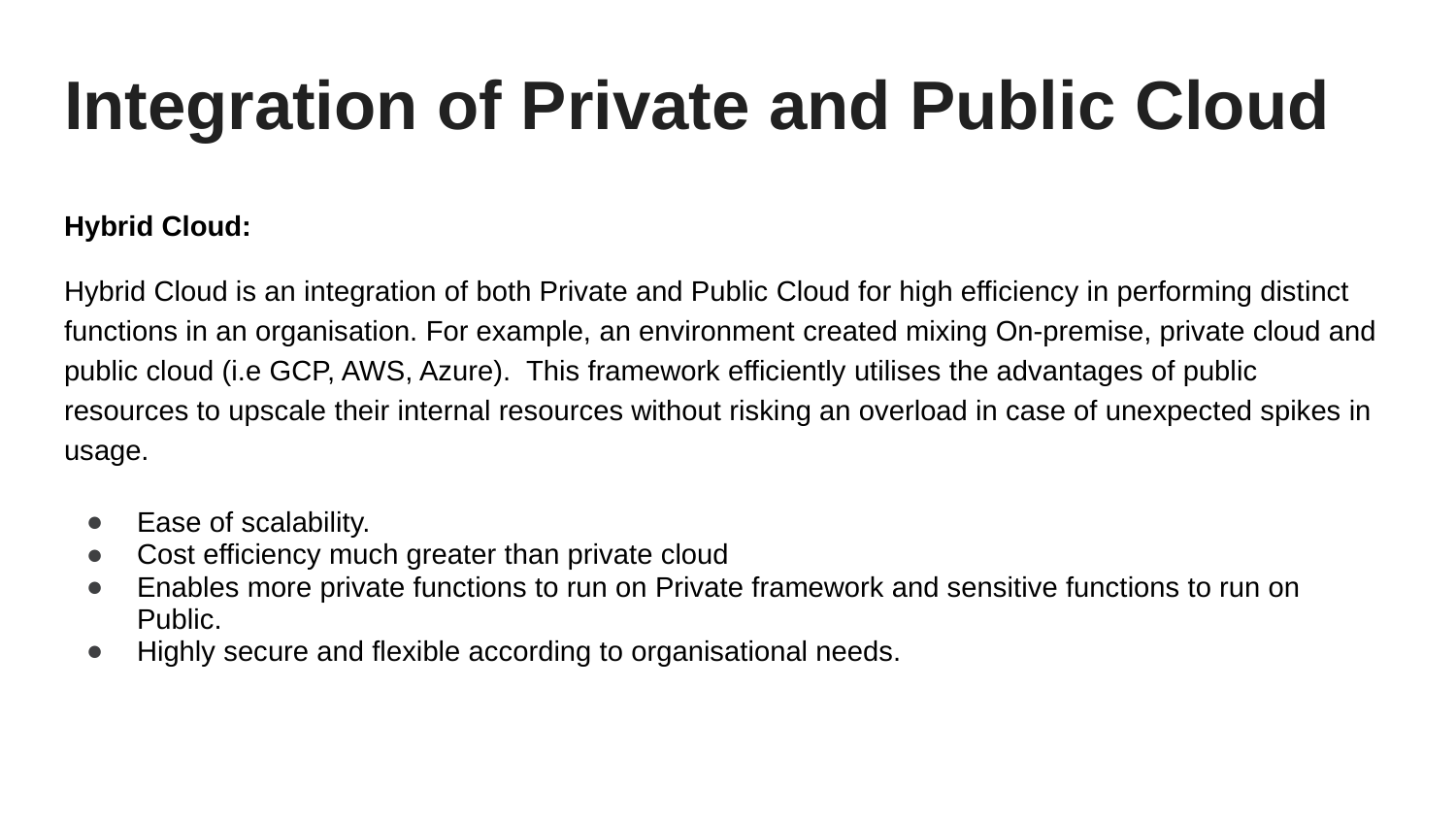

# Integration of Private and Public Cloud
Hybrid Cloud:
Hybrid Cloud is an integration of both Private and Public Cloud for high efficiency in performing distinct functions in an organisation. For example, an environment created mixing On-premise, private cloud and public cloud (i.e GCP, AWS, Azure).  This framework efficiently utilises the advantages of public resources to upscale their internal resources without risking an overload in case of unexpected spikes in usage.

Ease of scalability.
Cost efficiency much greater than private cloud
Enables more private functions to run on Private framework and sensitive functions to run on Public.
Highly secure and flexible according to organisational needs.